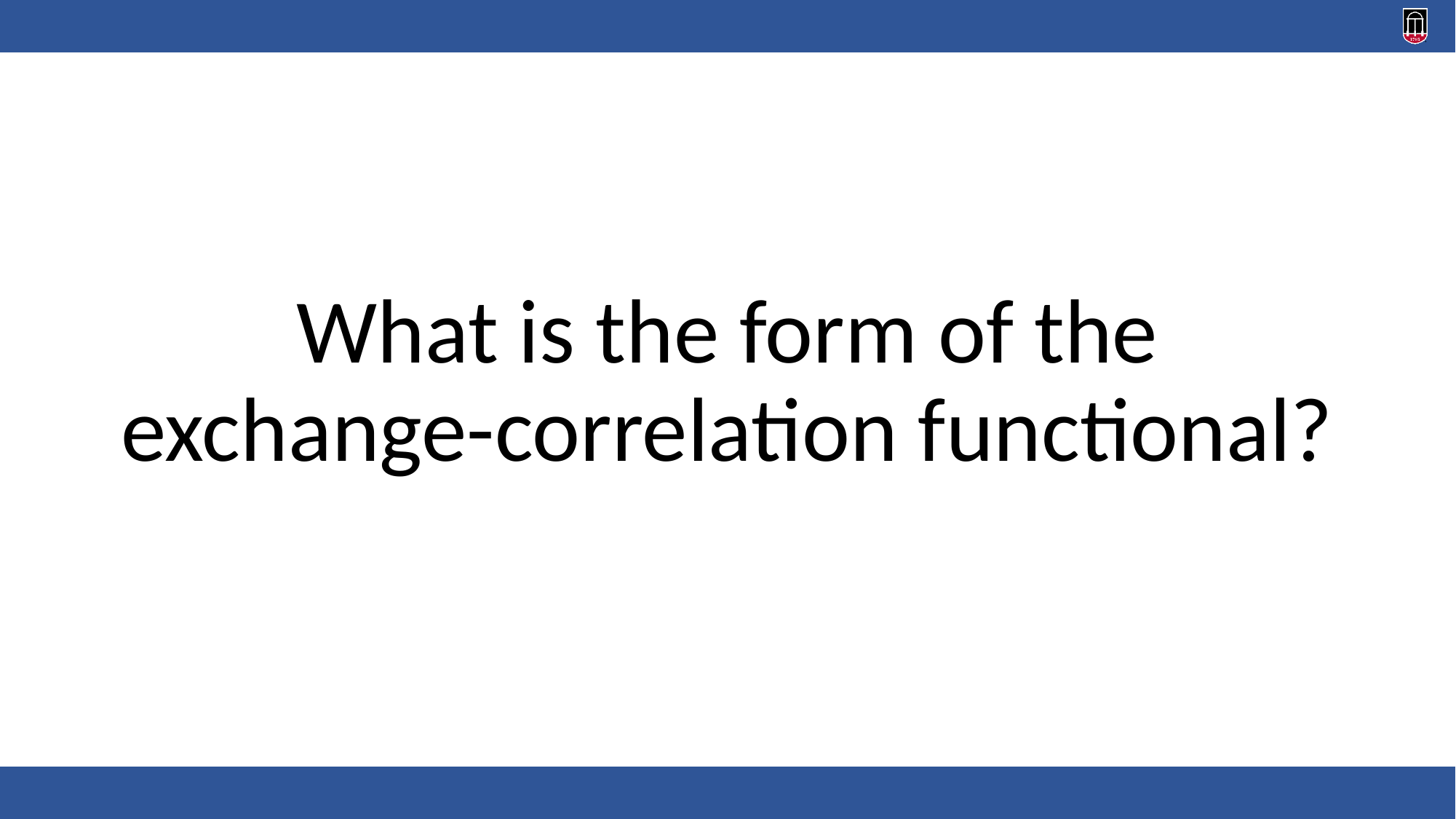

# What is the form of the exchange-correlation functional?